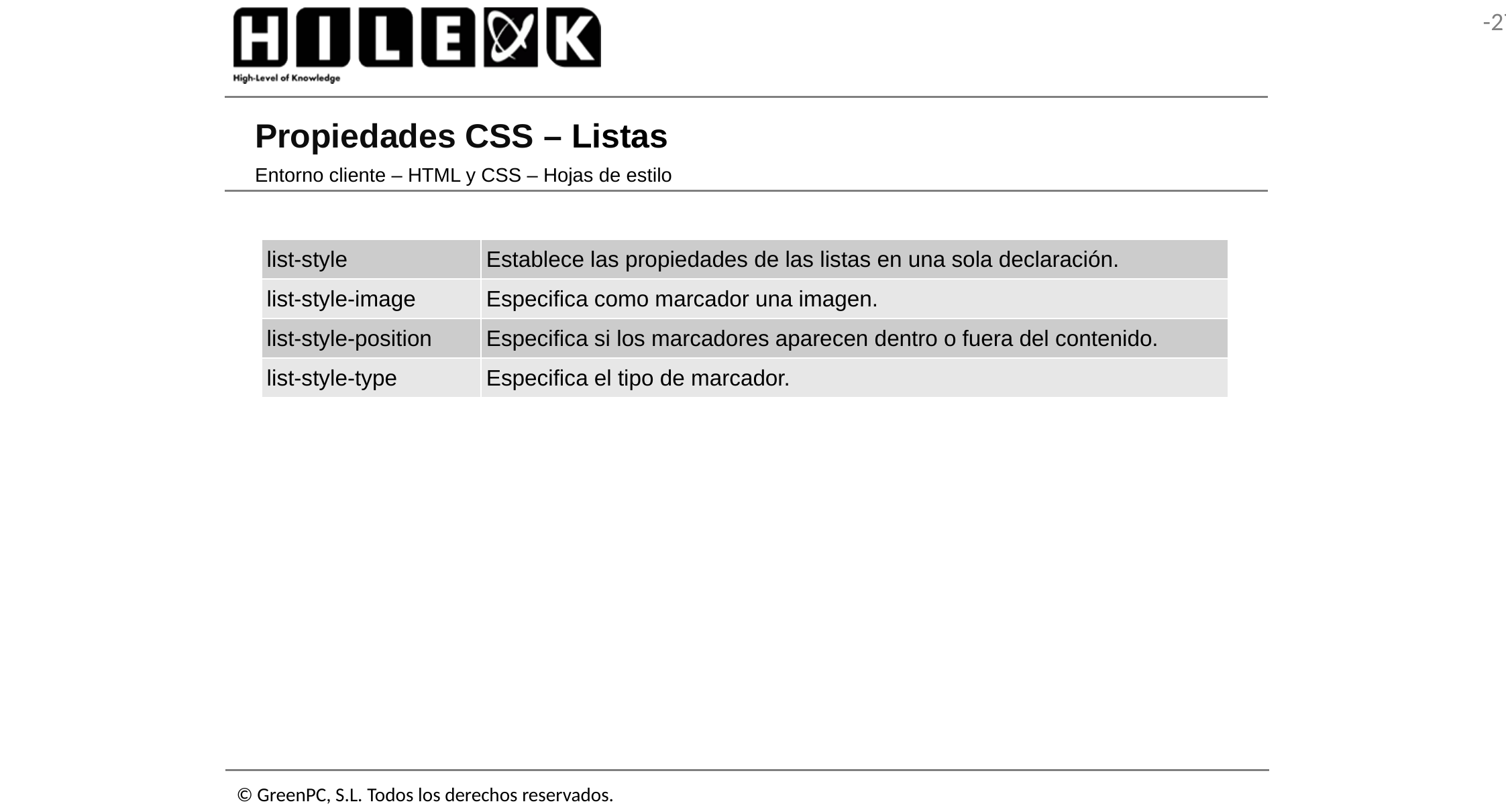

# Propiedades CSS – Listas
Entorno cliente – HTML y CSS – Hojas de estilo
| list-style | Establece las propiedades de las listas en una sola declaración. |
| --- | --- |
| list-style-image | Especifica como marcador una imagen. |
| list-style-position | Especifica si los marcadores aparecen dentro o fuera del contenido. |
| list-style-type | Especifica el tipo de marcador. |